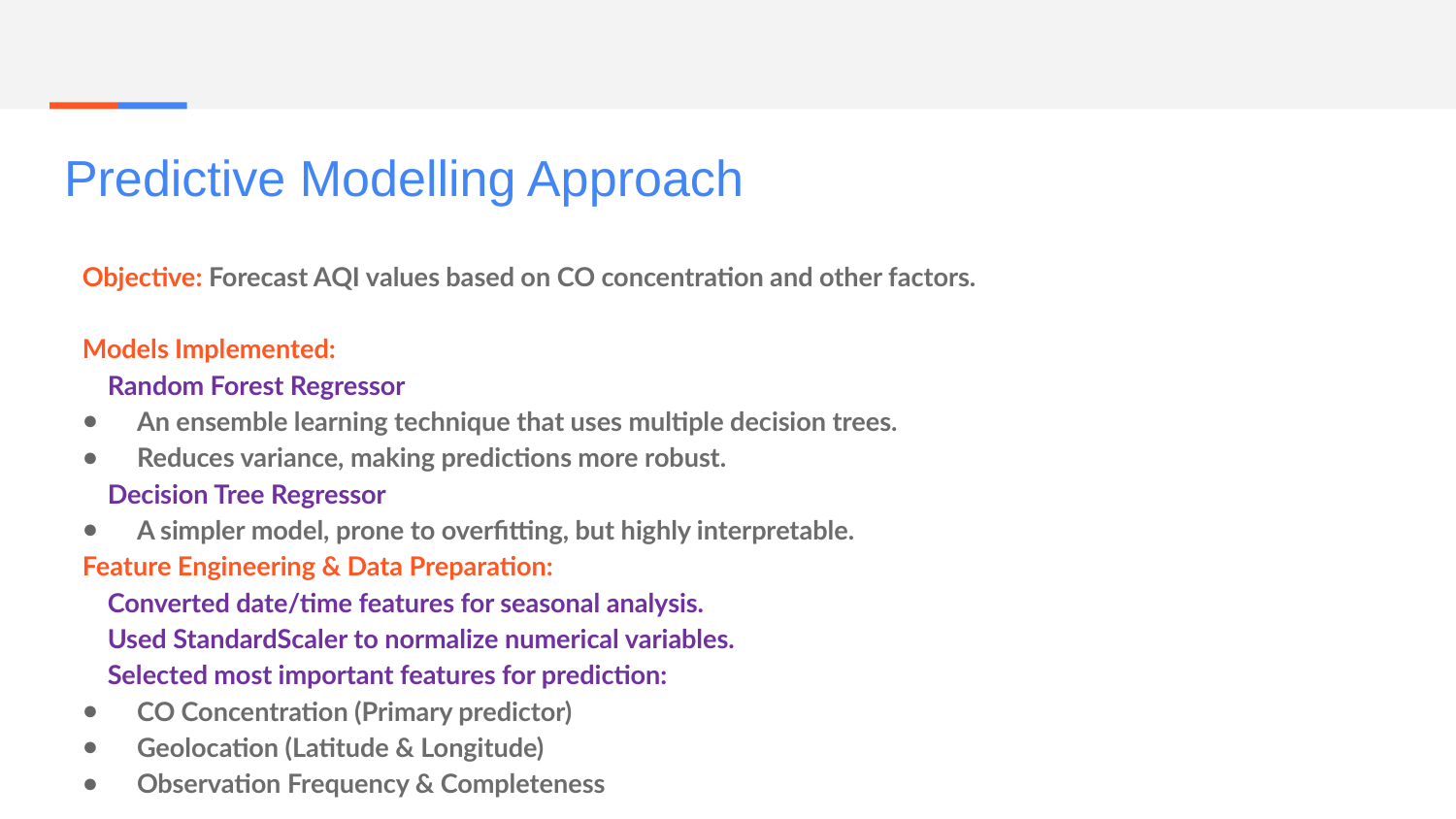

# Predictive Modelling Approach
Objective: Forecast AQI values based on CO concentration and other factors.

Models Implemented:
    Random Forest Regressor
An ensemble learning technique that uses multiple decision trees.
Reduces variance, making predictions more robust.
    Decision Tree Regressor
A simpler model, prone to overfitting, but highly interpretable.
Feature Engineering & Data Preparation:
    Converted date/time features for seasonal analysis.
    Used StandardScaler to normalize numerical variables.
    Selected most important features for prediction:
CO Concentration (Primary predictor)
Geolocation (Latitude & Longitude)
Observation Frequency & Completeness